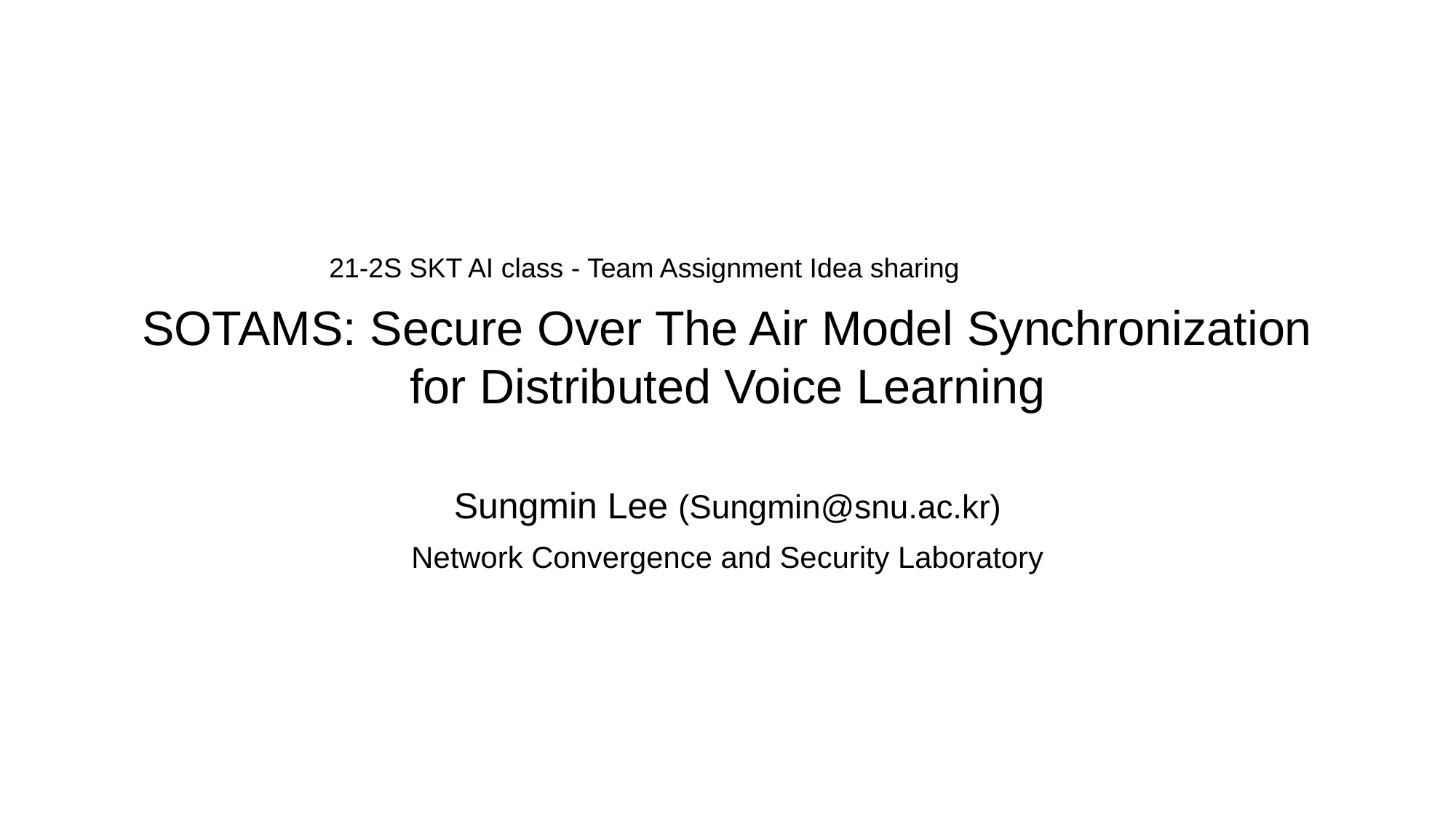

# SOTAMS: Secure Over The Air Model Synchronization for Distributed Voice Learning
21-2S SKT AI class - Team Assignment Idea sharing

Sungmin Lee (Sungmin@snu.ac.kr)
Network Convergence and Security Laboratory